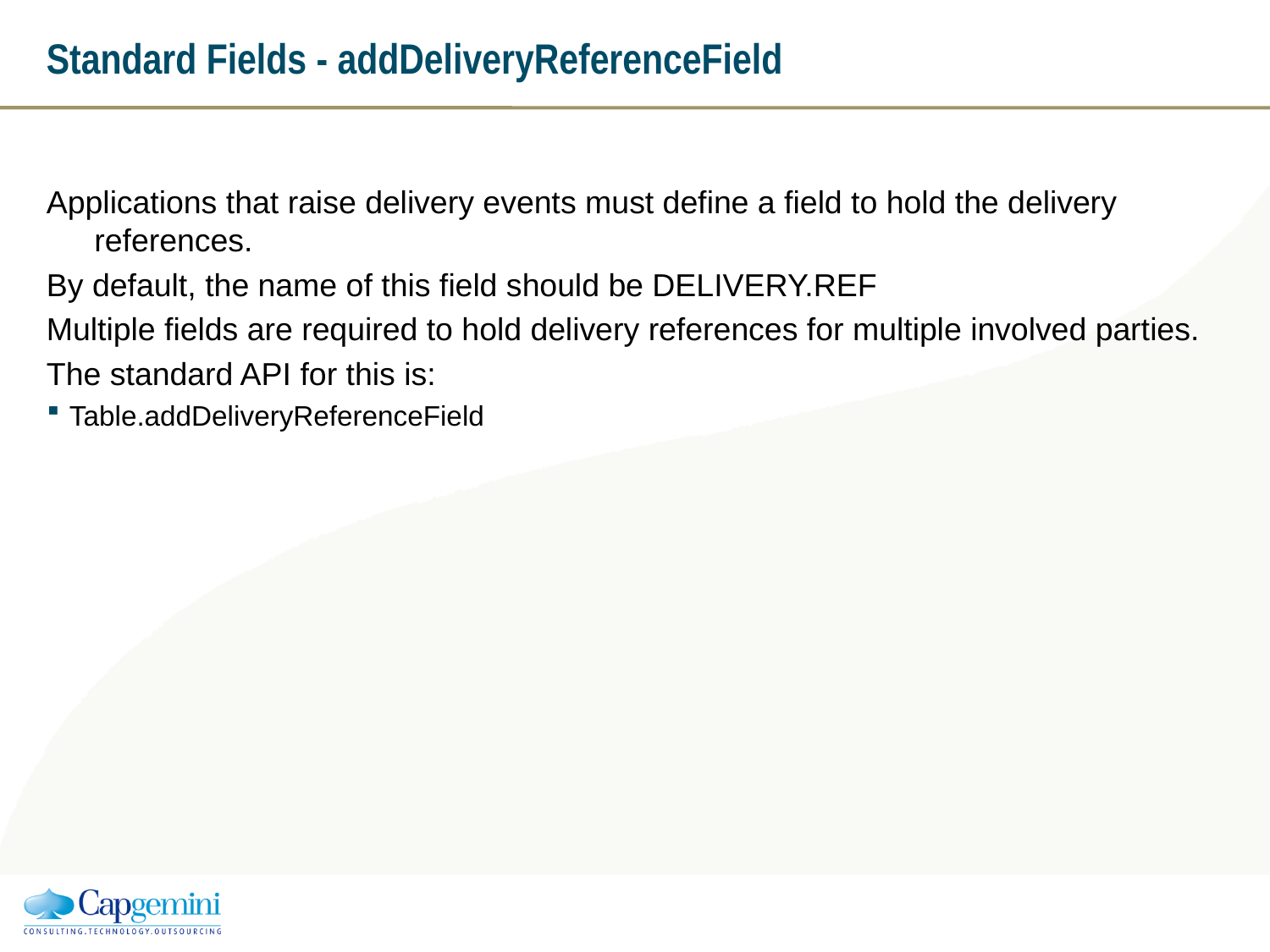

# Standard Fields - addDeliveryReferenceField
Applications that raise delivery events must define a field to hold the delivery references.
By default, the name of this field should be DELIVERY.REF
Multiple fields are required to hold delivery references for multiple involved parties.
The standard API for this is:
Table.addDeliveryReferenceField